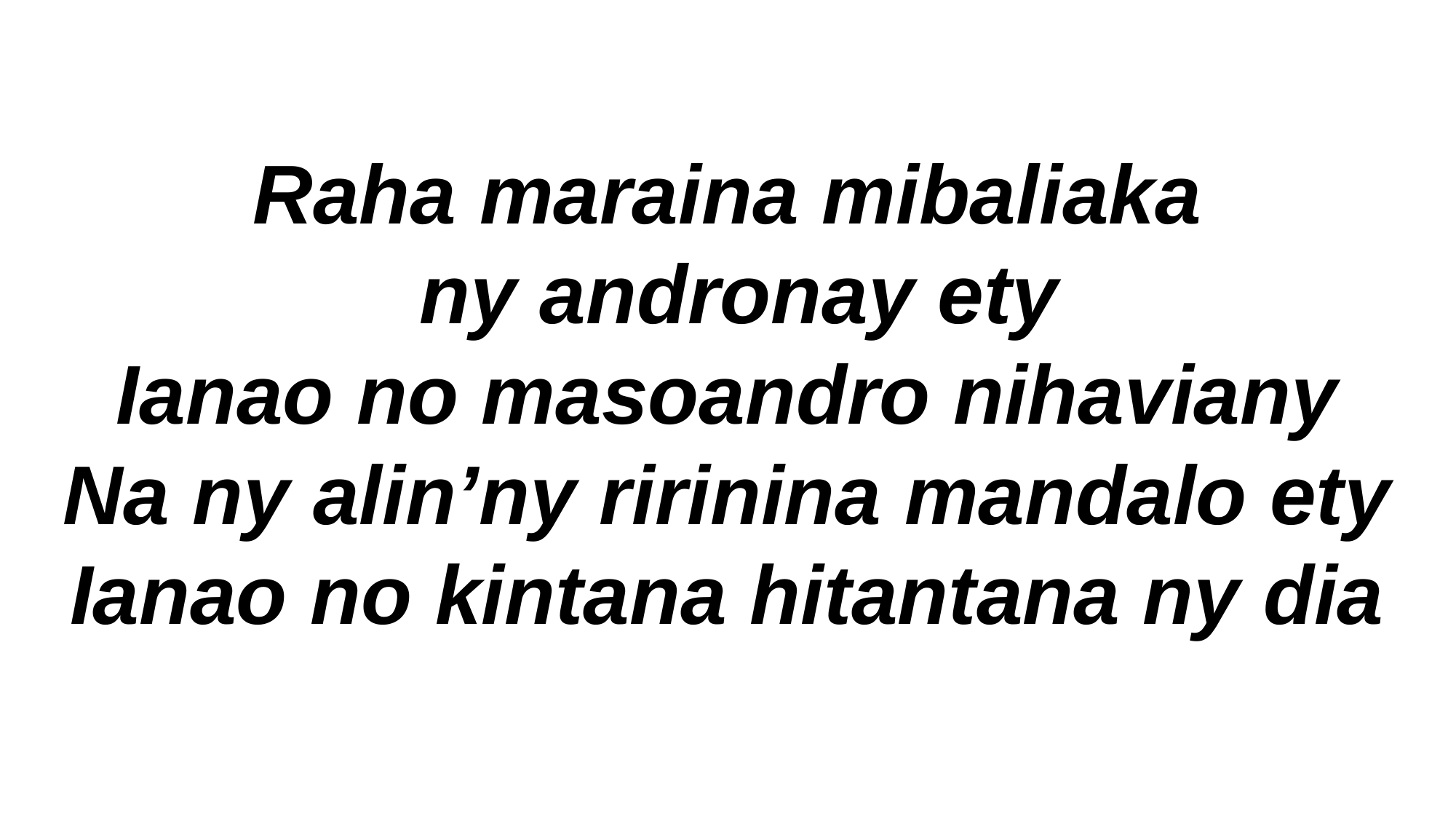

# Raha maraina mibaliaka ny andronay ety Ianao no masoandro nihaviany Na ny alin’ny ririnina mandalo ety Ianao no kintana hitantana ny dia